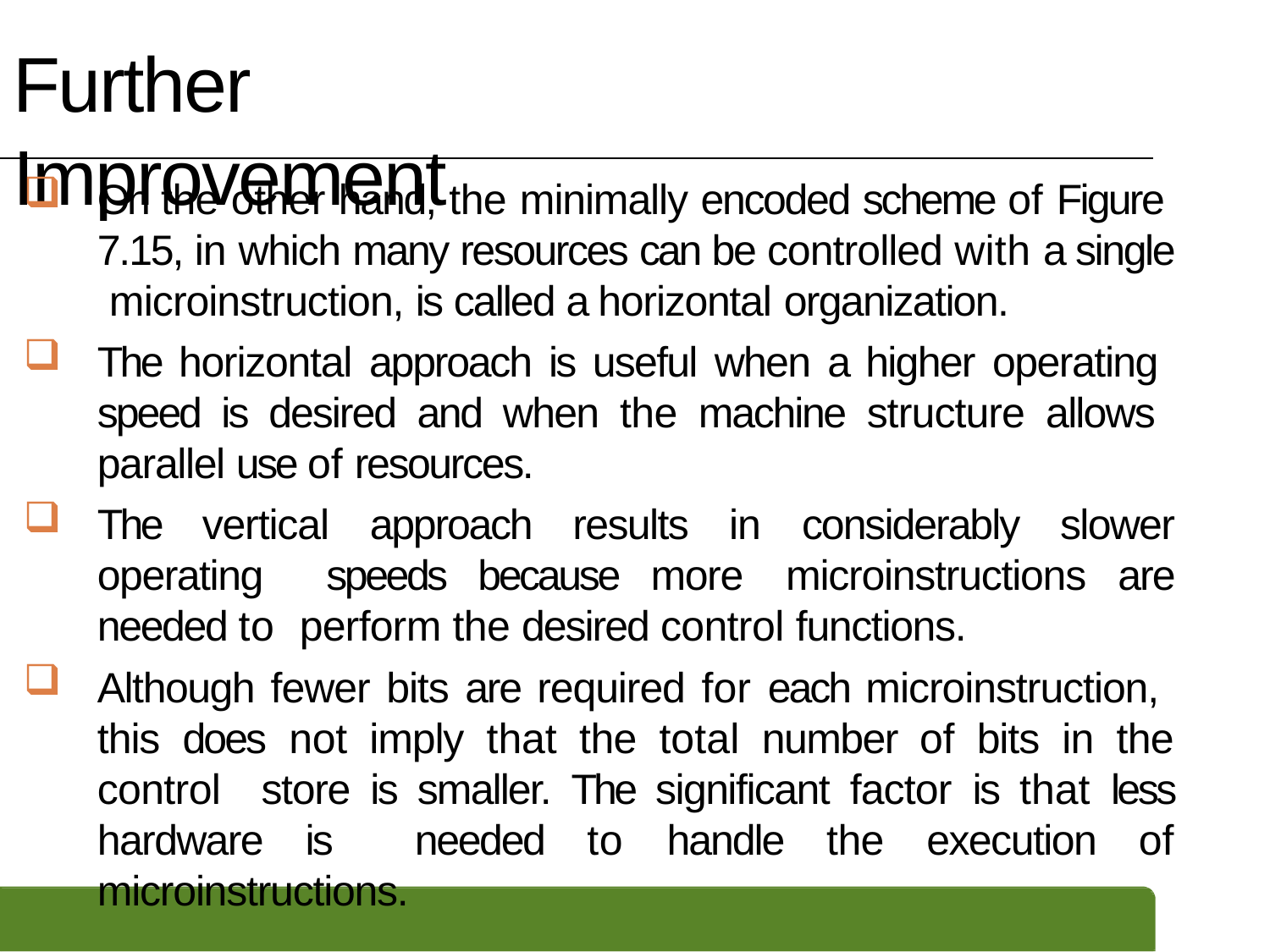

# Further Improvement

On the other hand, the minimally encoded scheme of Figure  7.15, in which many resources can be controlled with a single  microinstruction, is called a horizontal organization.
The horizontal approach is useful when a higher operating  speed is desired and when the machine structure allows  parallel use of resources.
The vertical approach results in considerably slower operating  speeds because more microinstructions are needed to  perform the desired control functions.
Although fewer bits are required for each microinstruction,  this does not imply that the total number of bits in the control  store is smaller. The significant factor is that less hardware is  needed to handle the execution of microinstructions.